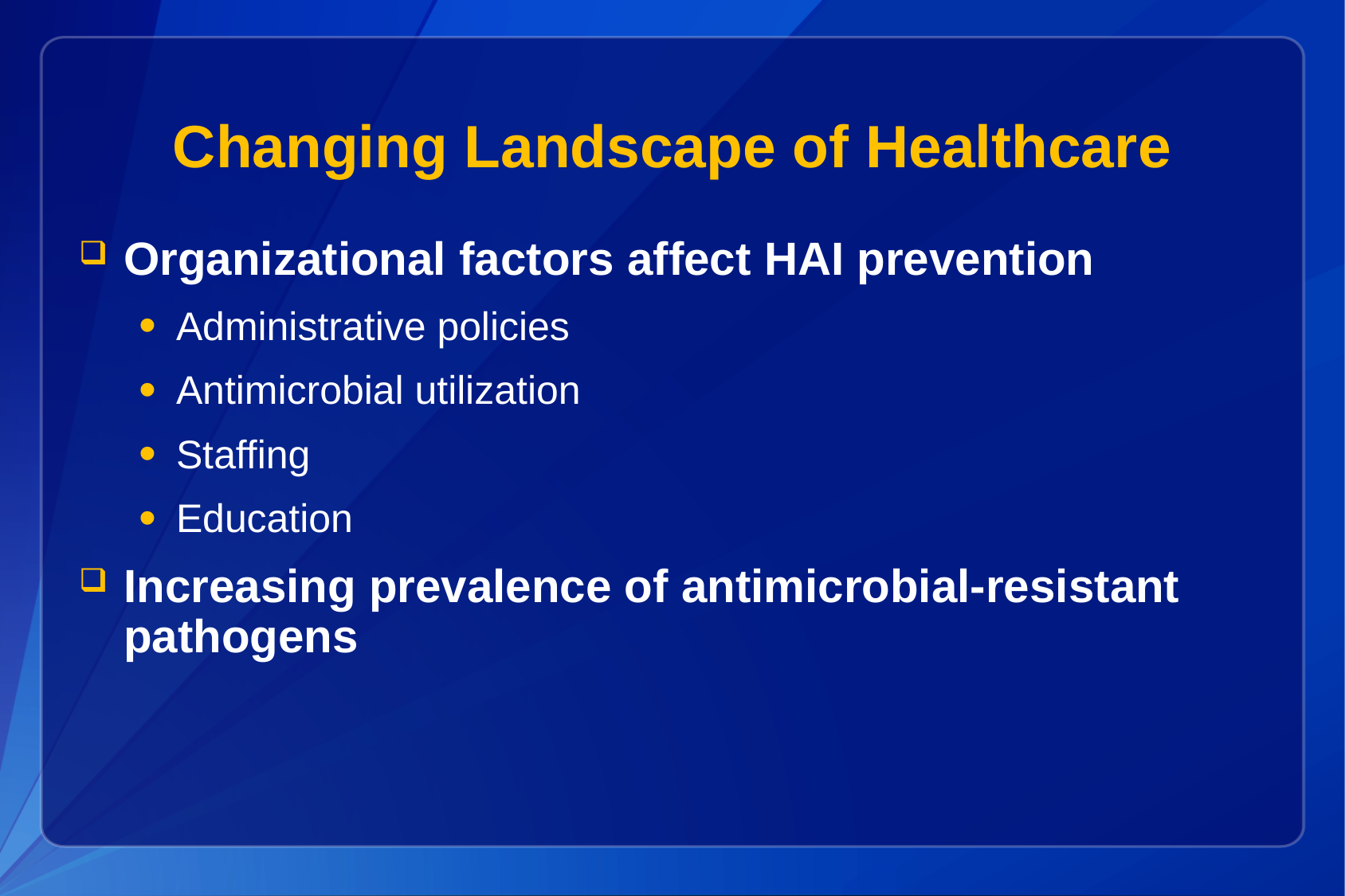

# Changing Landscape of Healthcare
Organizational factors affect HAI prevention
Administrative policies
Antimicrobial utilization
Staffing
Education
Increasing prevalence of antimicrobial-resistant pathogens